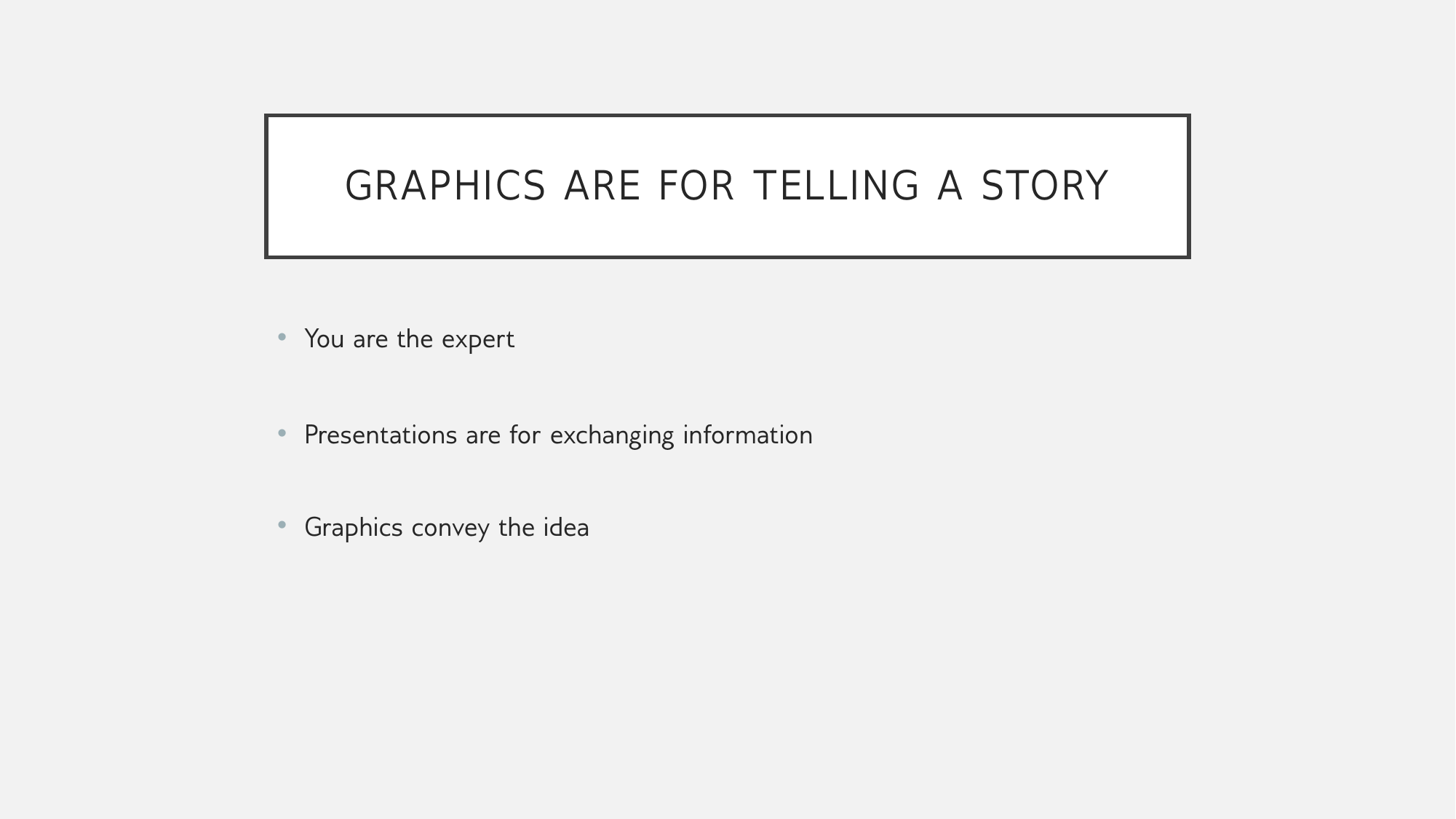

# Graphics are for telling a story
You are the expert

Presentations are for exchanging information

Graphics convey the idea